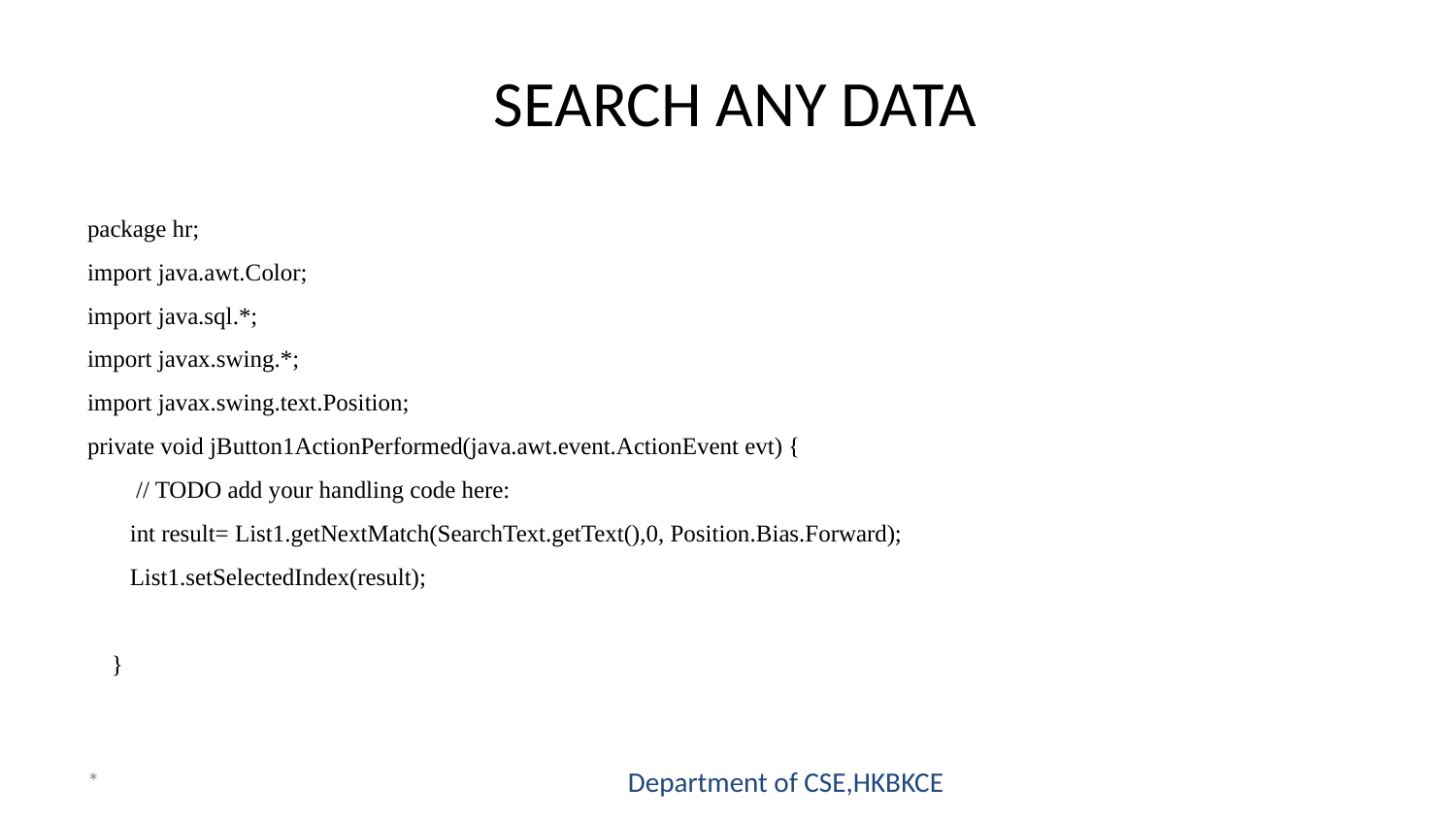

# SEARCH ANY DATA
package hr;
import java.awt.Color;
import java.sql.*;
import javax.swing.*;
import javax.swing.text.Position;
private void jButton1ActionPerformed(java.awt.event.ActionEvent evt) {
        // TODO add your handling code here:
       int result= List1.getNextMatch(SearchText.getText(),0, Position.Bias.Forward);
       List1.setSelectedIndex(result);

    }

*
Department of CSE,HKBKCE